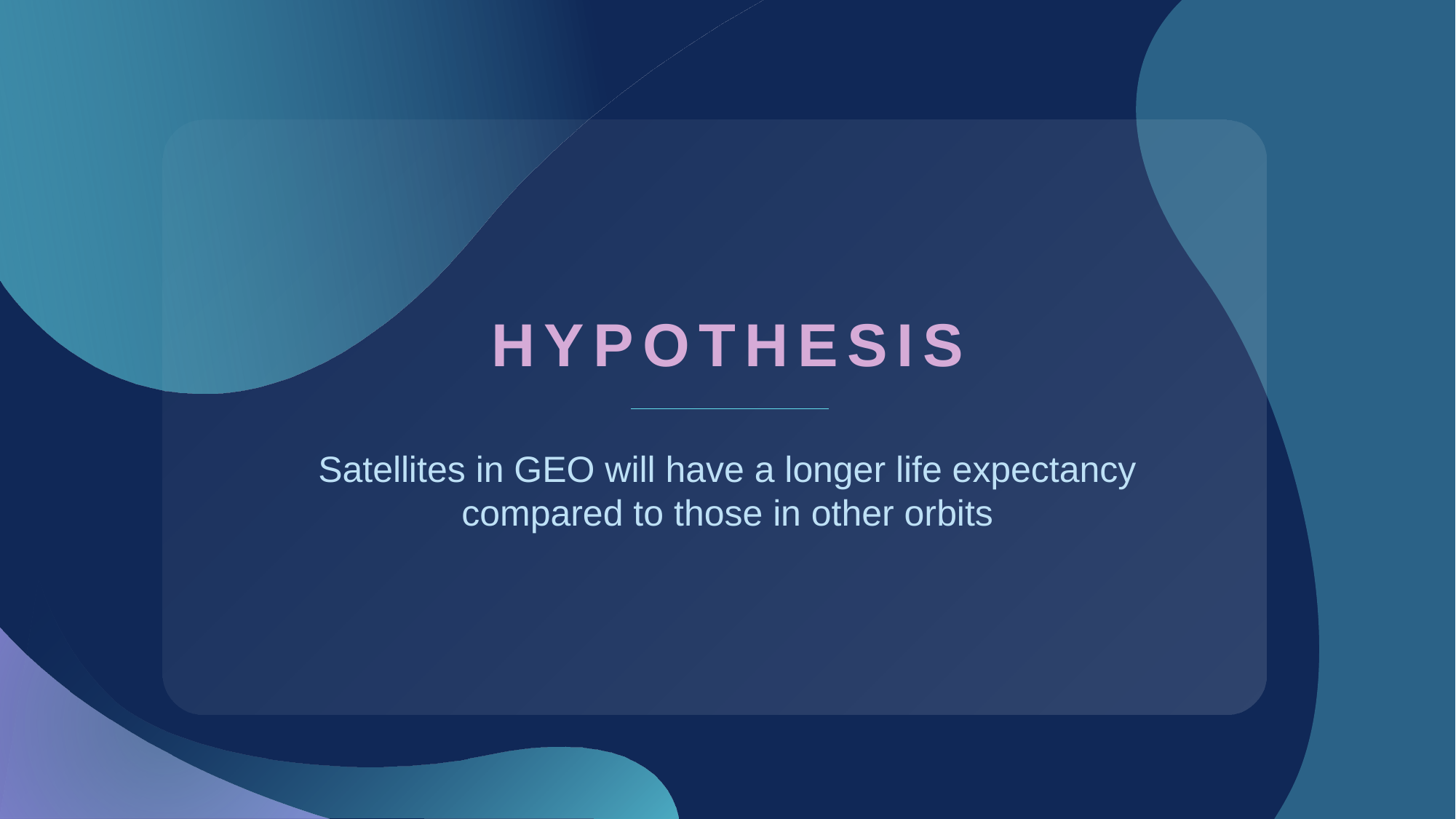

# HYPOTHESIS
Satellites in GEO will have a longer life expectancy compared to those in other orbits